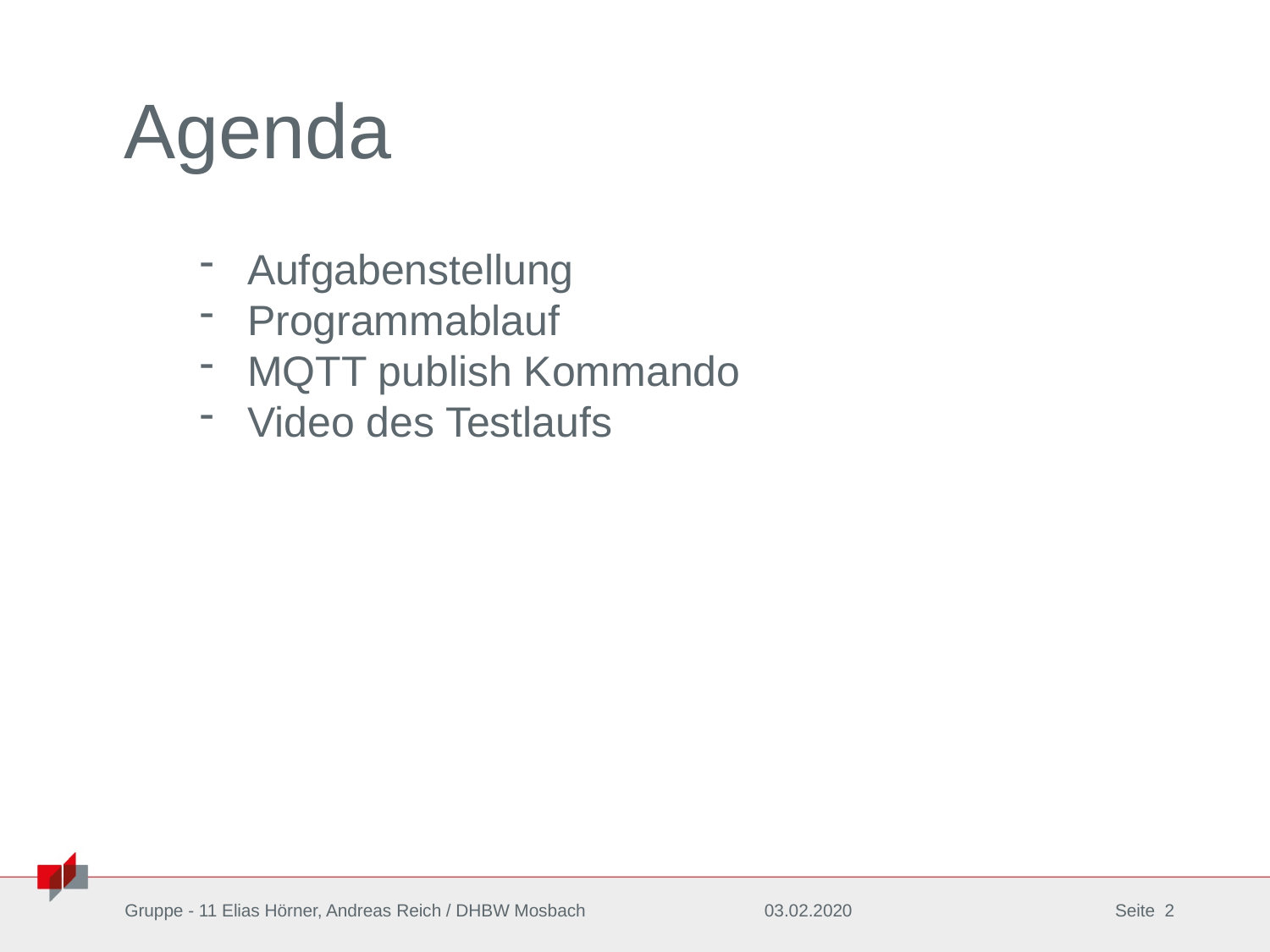

# Agenda
Aufgabenstellung
Programmablauf
MQTT publish Kommando
Video des Testlaufs

Gruppe - 11 Elias Hörner, Andreas Reich / DHBW Mosbach		 03.02.2020
Seite  2